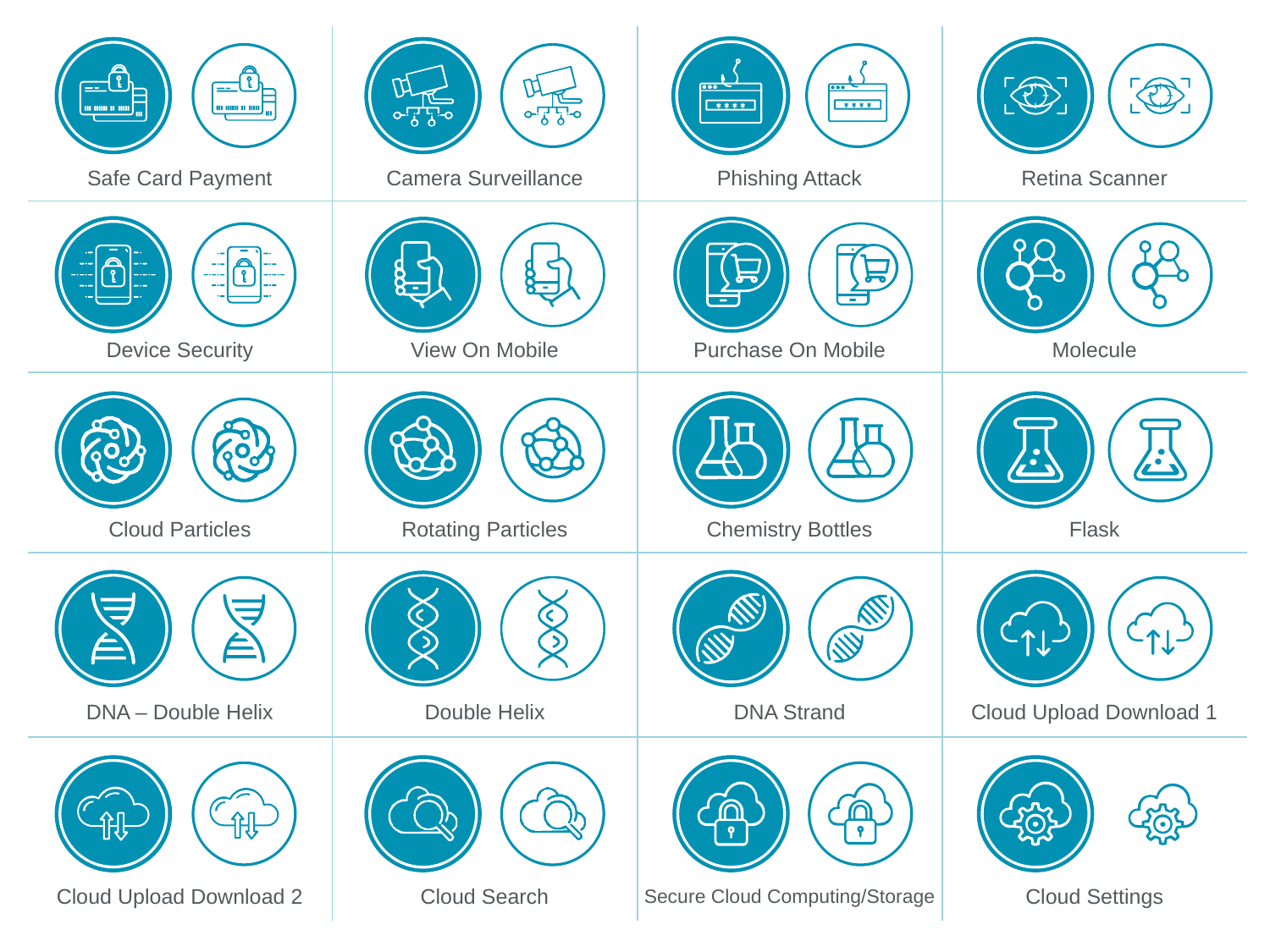

|  |  |  |  |
| --- | --- | --- | --- |
| Safe Card Payment | Camera Surveillance | Phishing Attack | Retina Scanner |
|  |  |  |  |
| Device Security | View On Mobile | Purchase On Mobile | Molecule |
|  |  |  |  |
| Cloud Particles | Rotating Particles | Chemistry Bottles | Flask |
|  |  |  |  |
| DNA – Double Helix | Double Helix | DNA Strand | Cloud Upload Download 1 |
|  |  |  |  |
| Cloud Upload Download 2 | Cloud Search | Secure Cloud Computing/Storage | Cloud Settings |